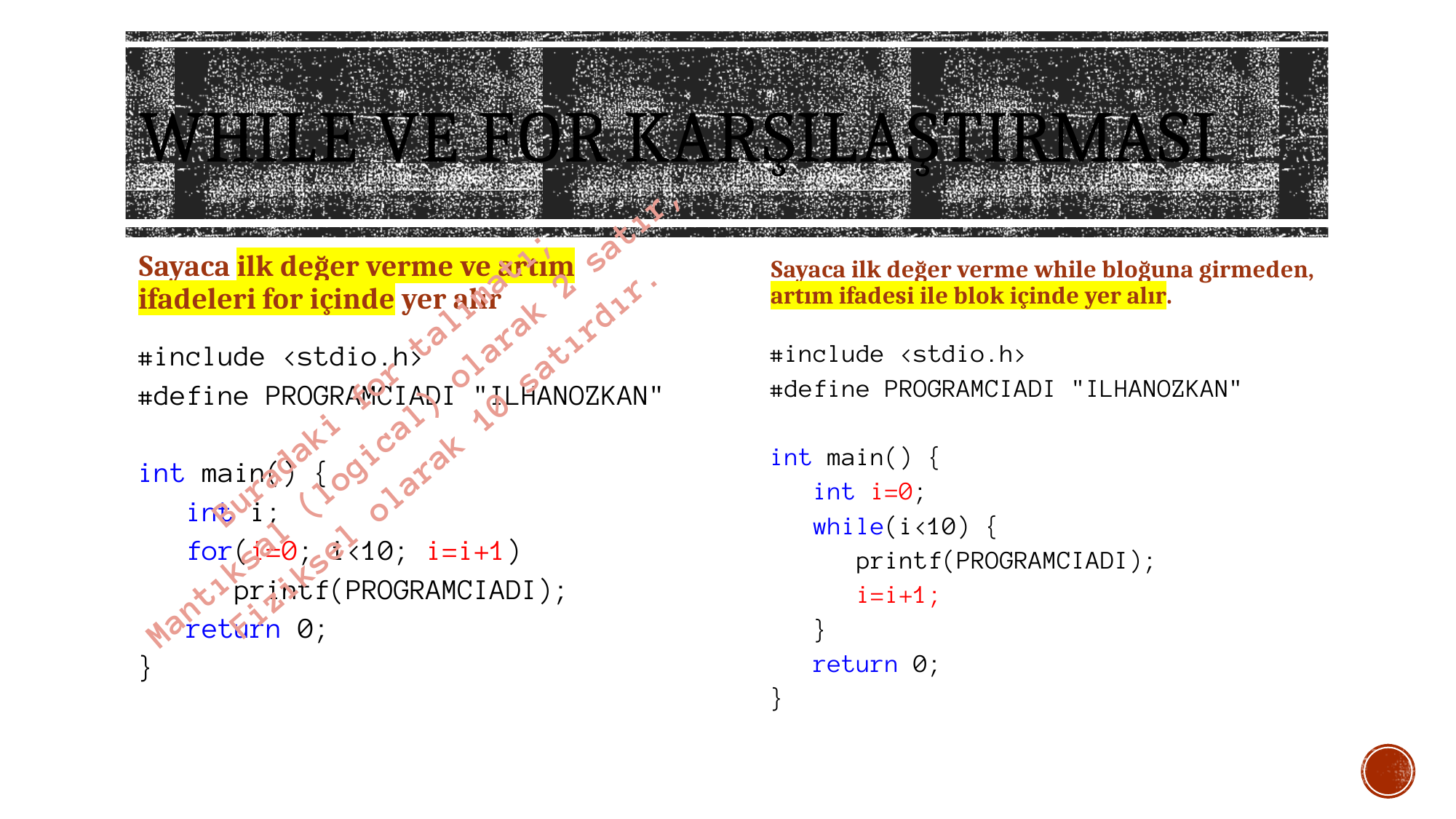

# WHıLE ve FOR karşılaştırması
Sayaca ilk değer verme ve artım ifadeleri for içinde yer alır
Sayaca ilk değer verme while bloğuna girmeden, artım ifadesi ile blok içinde yer alır.
#include <stdio.h>
#define PROGRAMCIADI "ILHANOZKAN"

int main() {
   int i;
   for(i=0; i<10; i=i+1)
      printf(PROGRAMCIADI);
   return 0;
}
#include <stdio.h>
#define PROGRAMCIADI "ILHANOZKAN"

int main() {
   int i=0;
   while(i<10) {
      printf(PROGRAMCIADI);
      i=i+1;
   }
   return 0;
}
Buradaki for talimatı;
Mantıksal (logical) olarak 2 satır,
Fiziksel olarak 10 satırdır.